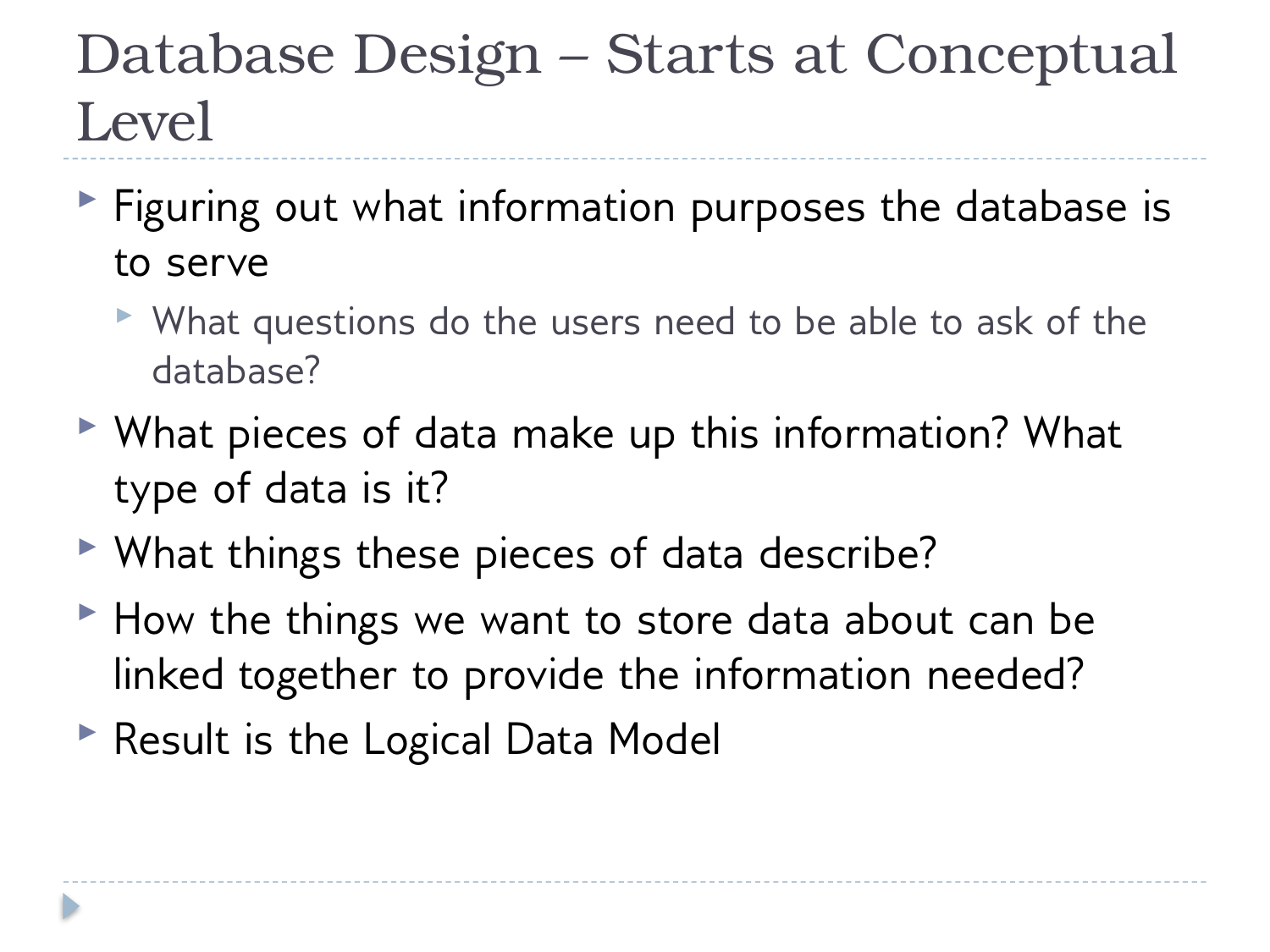

# Database Design – Starts at Conceptual Level
Figuring out what information purposes the database is to serve
What questions do the users need to be able to ask of the database?
What pieces of data make up this information? What type of data is it?
What things these pieces of data describe?
How the things we want to store data about can be linked together to provide the information needed?
Result is the Logical Data Model